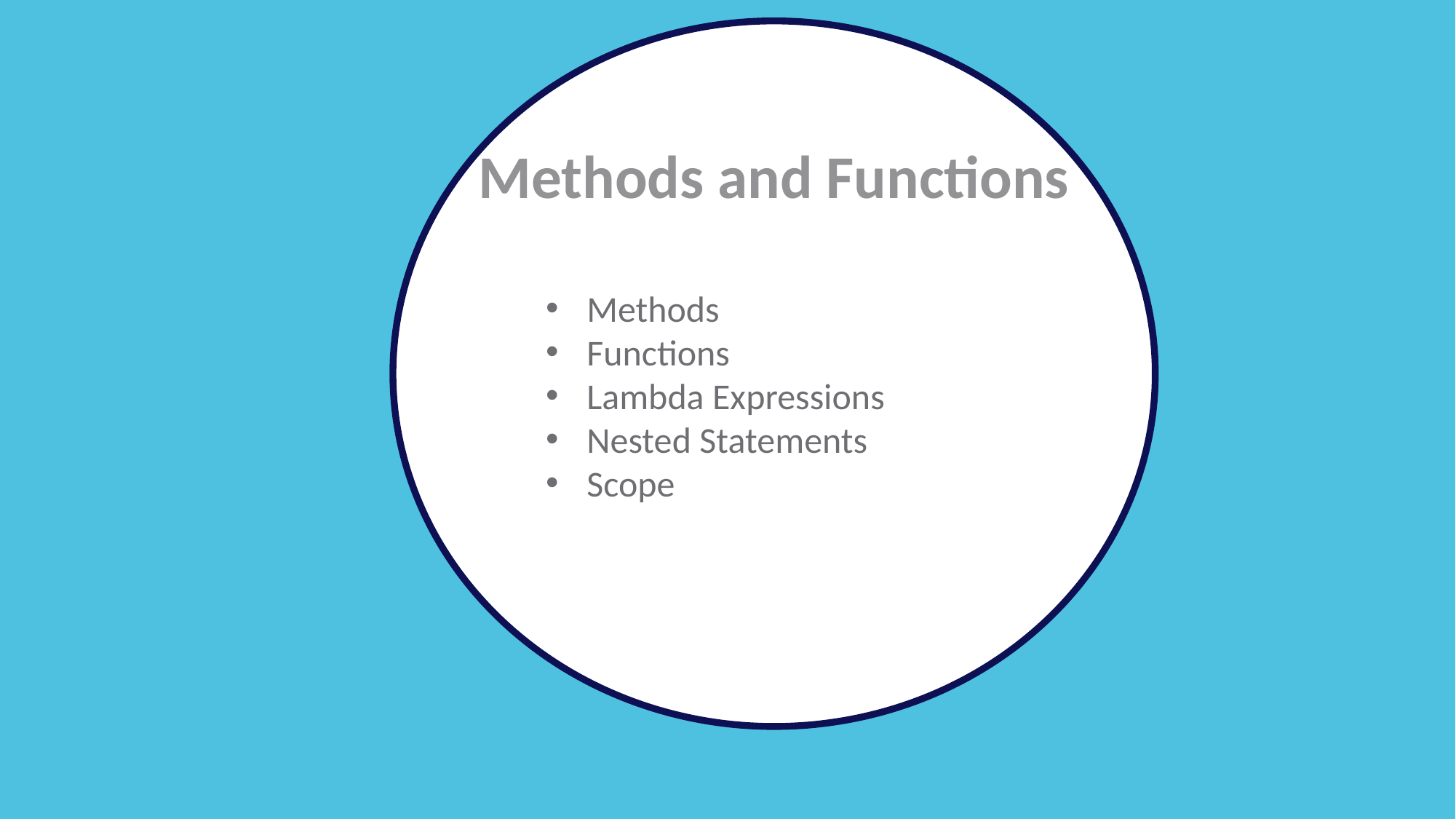

Methods and Functions
Methods
Functions
Lambda Expressions
Nested Statements
Scope